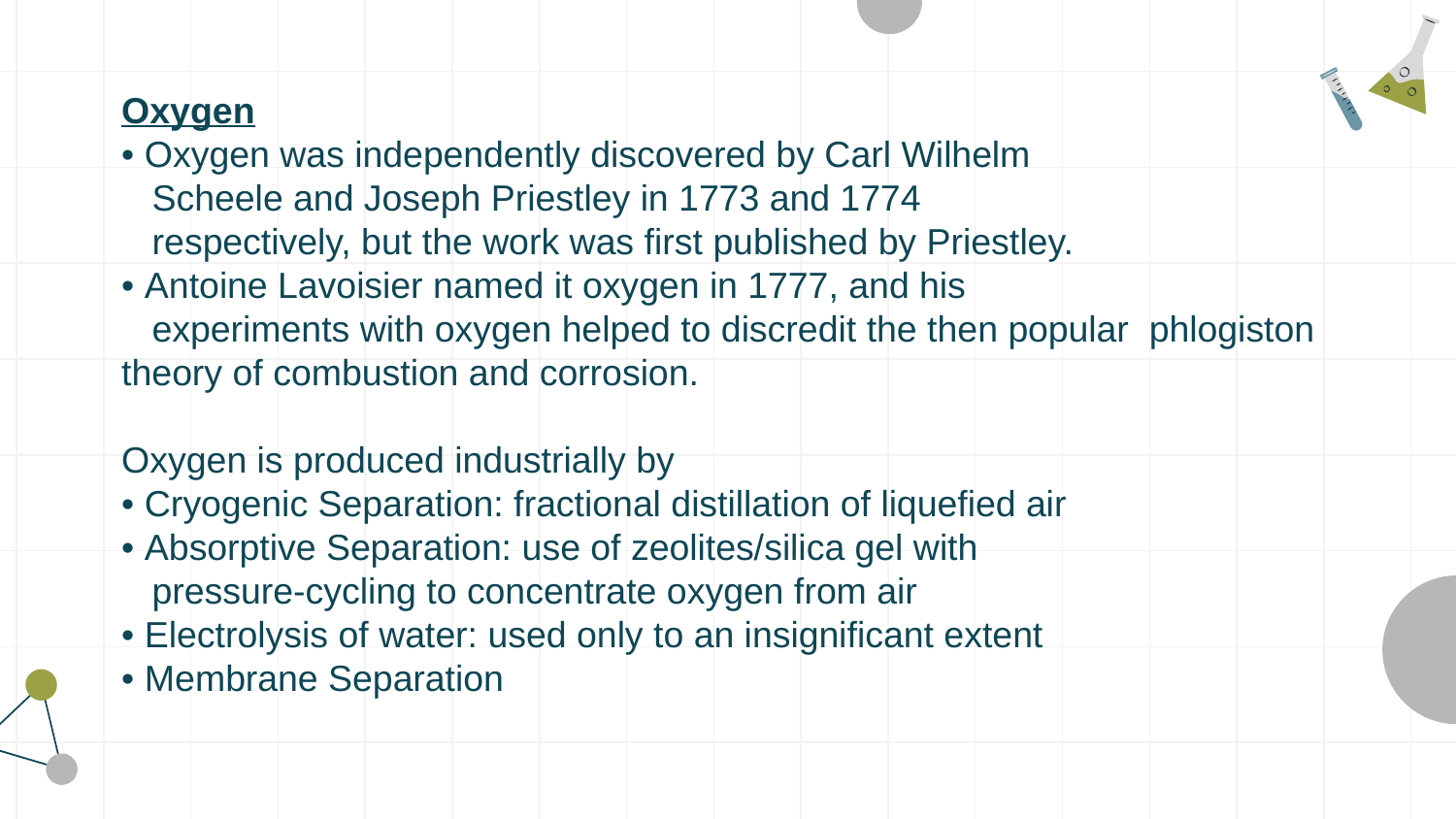

Oxygen
• Oxygen was independently discovered by Carl Wilhelm
   Scheele and Joseph Priestley in 1773 and 1774
   respectively, but the work was first published by Priestley.
• Antoine Lavoisier named it oxygen in 1777, and his
   experiments with oxygen helped to discredit the then popular  phlogiston theory of combustion and corrosion.

Oxygen is produced industrially by
• Cryogenic Separation: fractional distillation of liquefied air
• Absorptive Separation: use of zeolites/silica gel with
   pressure-cycling to concentrate oxygen from air
• Electrolysis of water: used only to an insignificant extent
• Membrane Separation